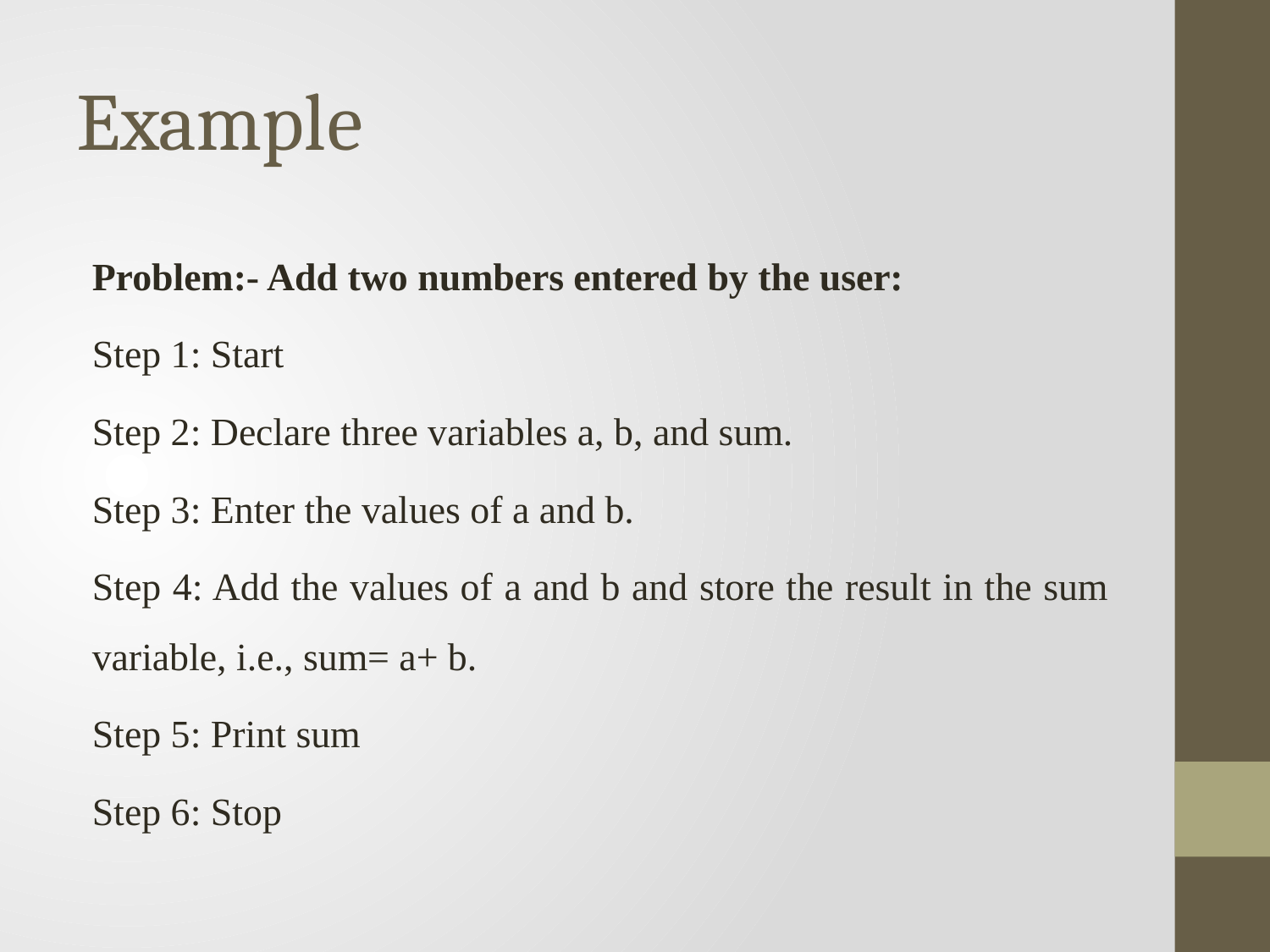

# Example
Problem:- Add two numbers entered by the user:
Step 1: Start
Step 2: Declare three variables a, b, and sum.
Step 3: Enter the values of a and b.
Step 4: Add the values of a and b and store the result in the sum variable, i.e., sum= a+ b.
Step 5: Print sum
Step 6: Stop